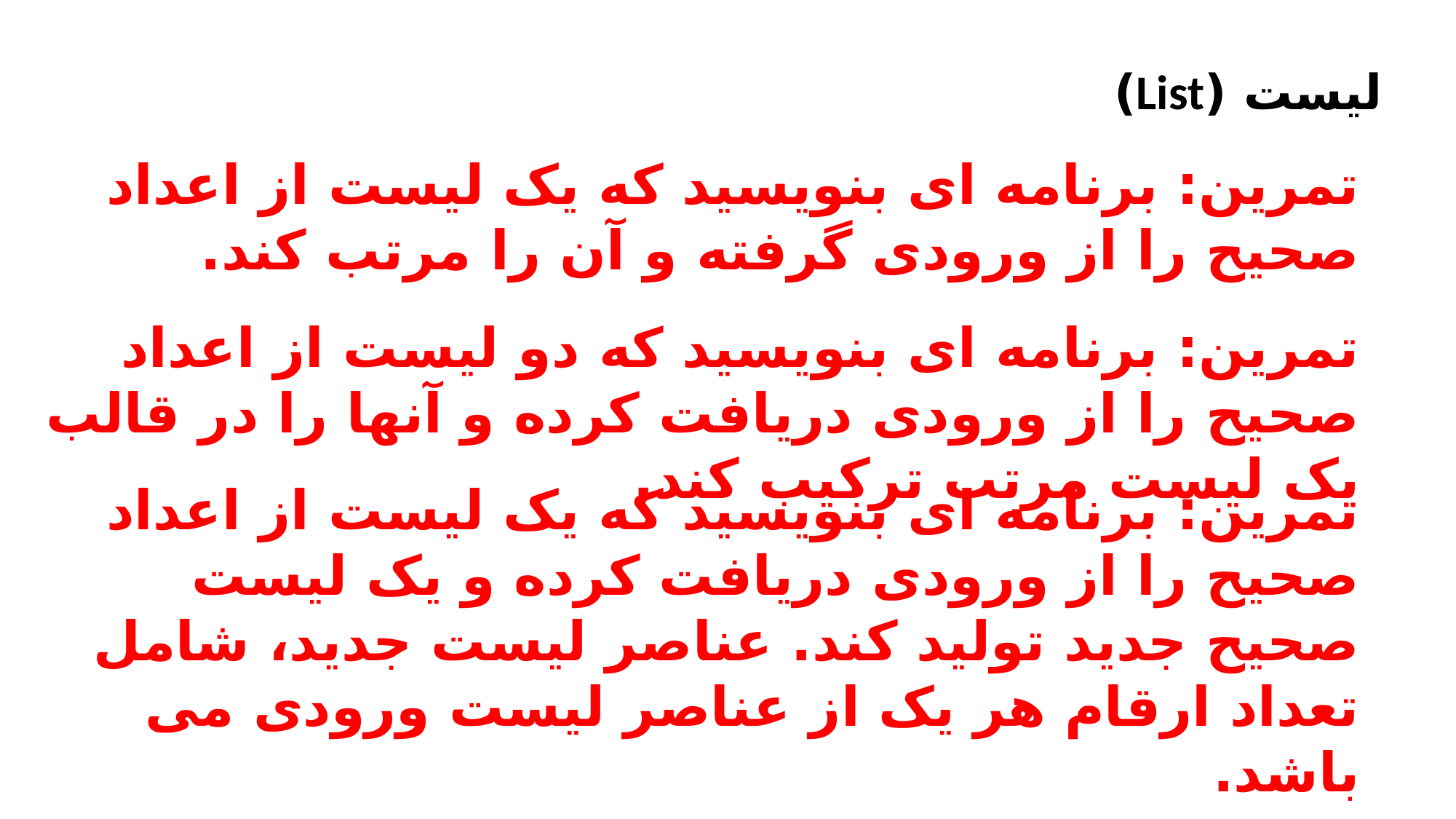

لیست (List)
تمرین: برنامه ای بنویسید که یک لیست از اعداد صحیح را از ورودی گرفته و آن را مرتب کند.
تمرین: برنامه ای بنویسید که دو لیست از اعداد صحیح را از ورودی دریافت کرده و آنها را در قالب یک لیست مرتب ترکیب کند.
تمرین: برنامه ای بنویسید که یک لیست از اعداد صحیح را از ورودی دریافت کرده و یک لیست صحیح جدید تولید کند. عناصر لیست جدید، شامل تعداد ارقام هر یک از عناصر لیست ورودی می باشد.